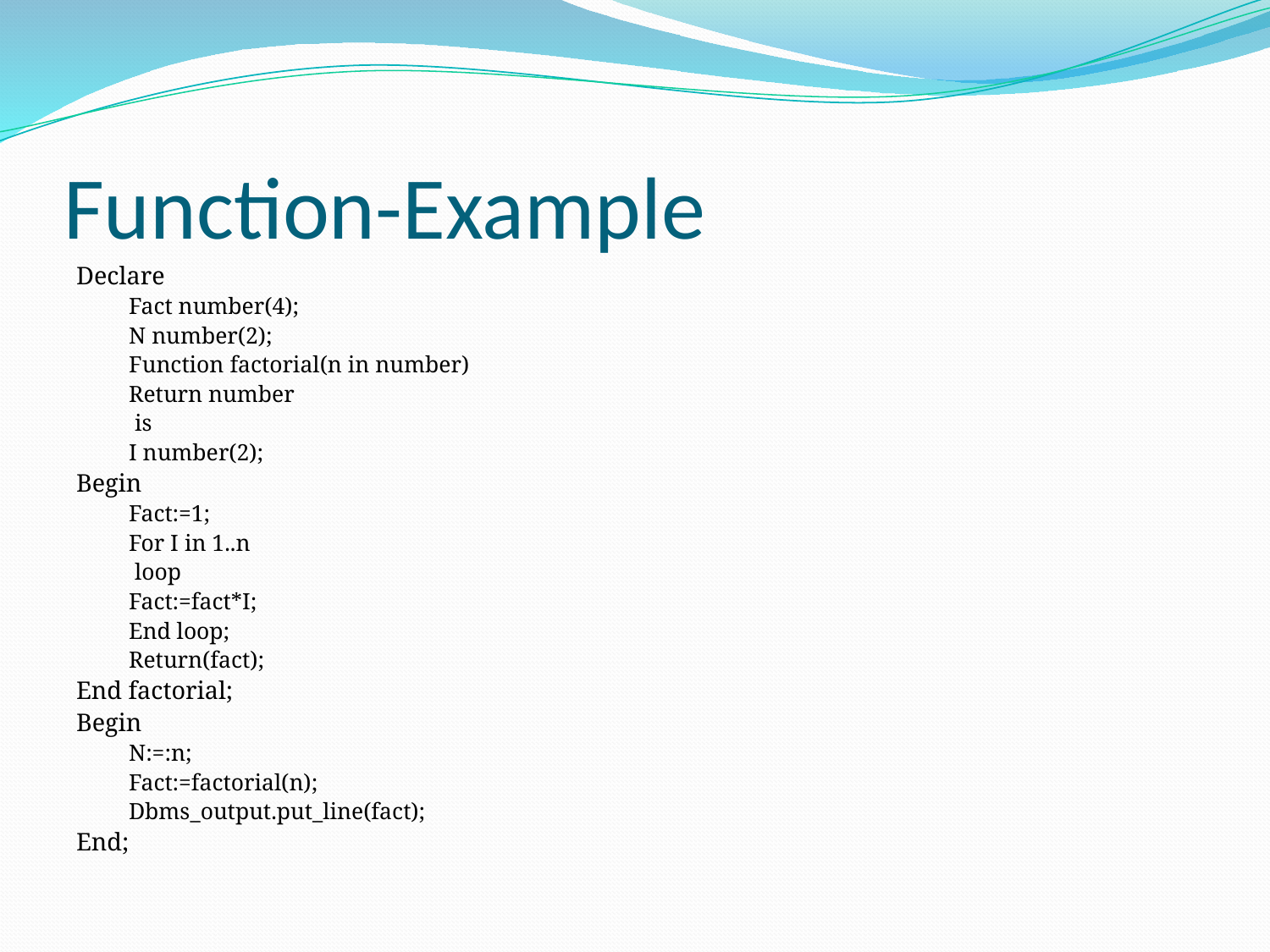

# Function-Example
Declare
Fact number(4);
N number(2);
Function factorial(n in number)
Return number
 is
I number(2);
Begin
Fact:=1;
For I in 1..n
 loop
Fact:=fact*I;
End loop;
Return(fact);
End factorial;
Begin
N:=:n;
Fact:=factorial(n);
Dbms_output.put_line(fact);
End;